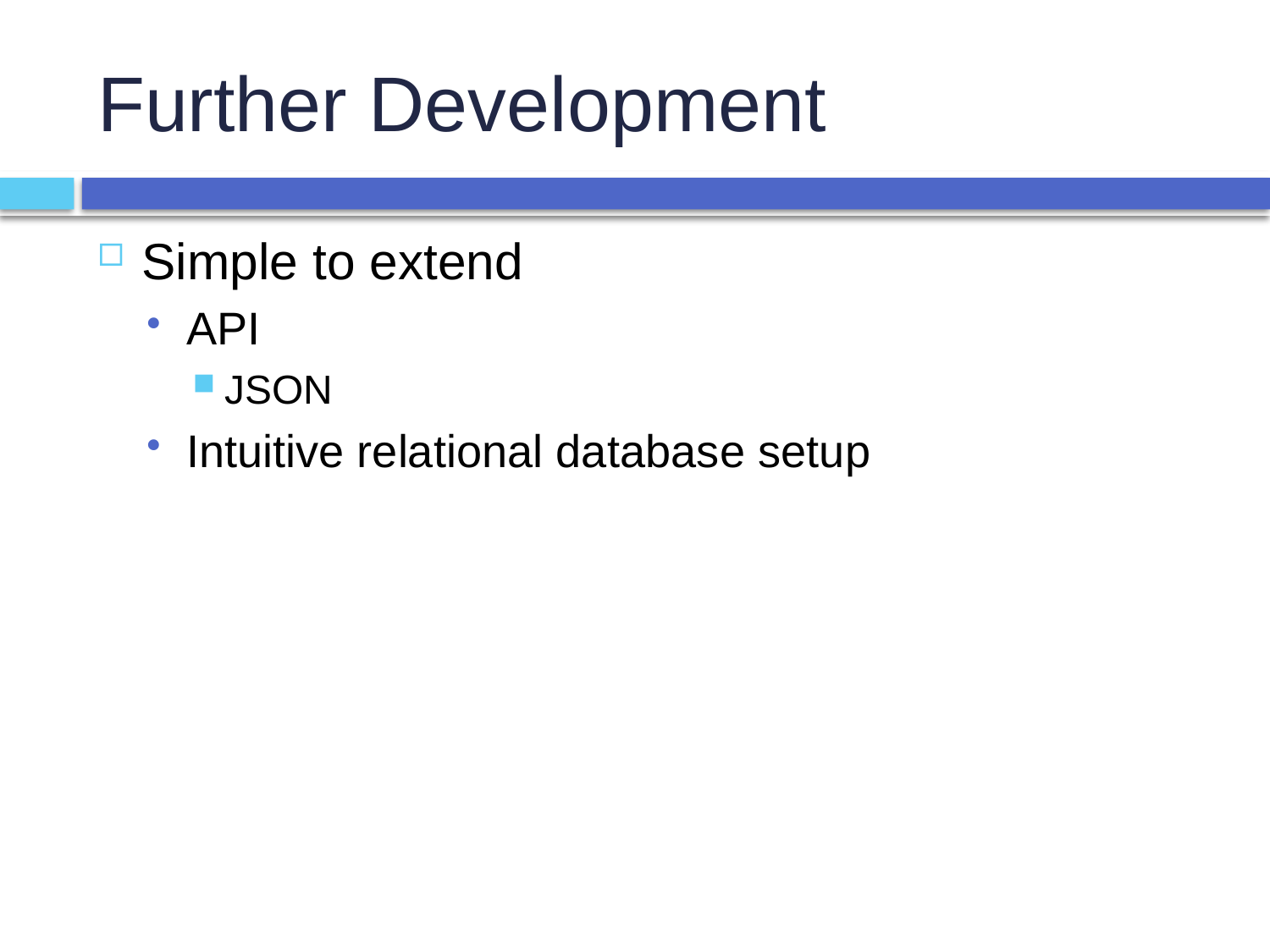

# Further Development
Simple to extend
API
JSON
Intuitive relational database setup